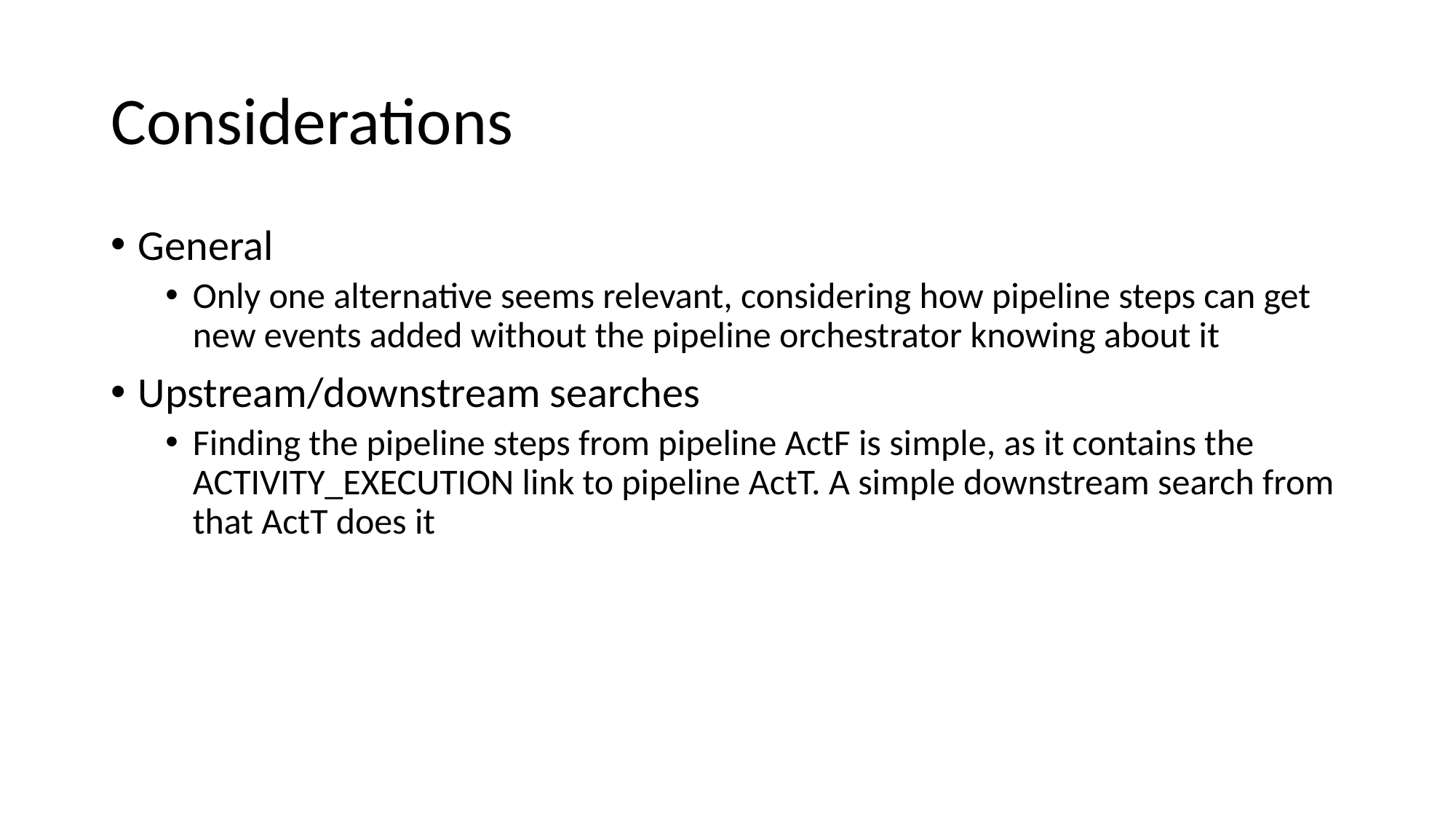

# Considerations
General
Only one alternative seems relevant, considering how pipeline steps can get new events added without the pipeline orchestrator knowing about it
Upstream/downstream searches
Finding the pipeline steps from pipeline ActF is simple, as it contains the ACTIVITY_EXECUTION link to pipeline ActT. A simple downstream search from that ActT does it